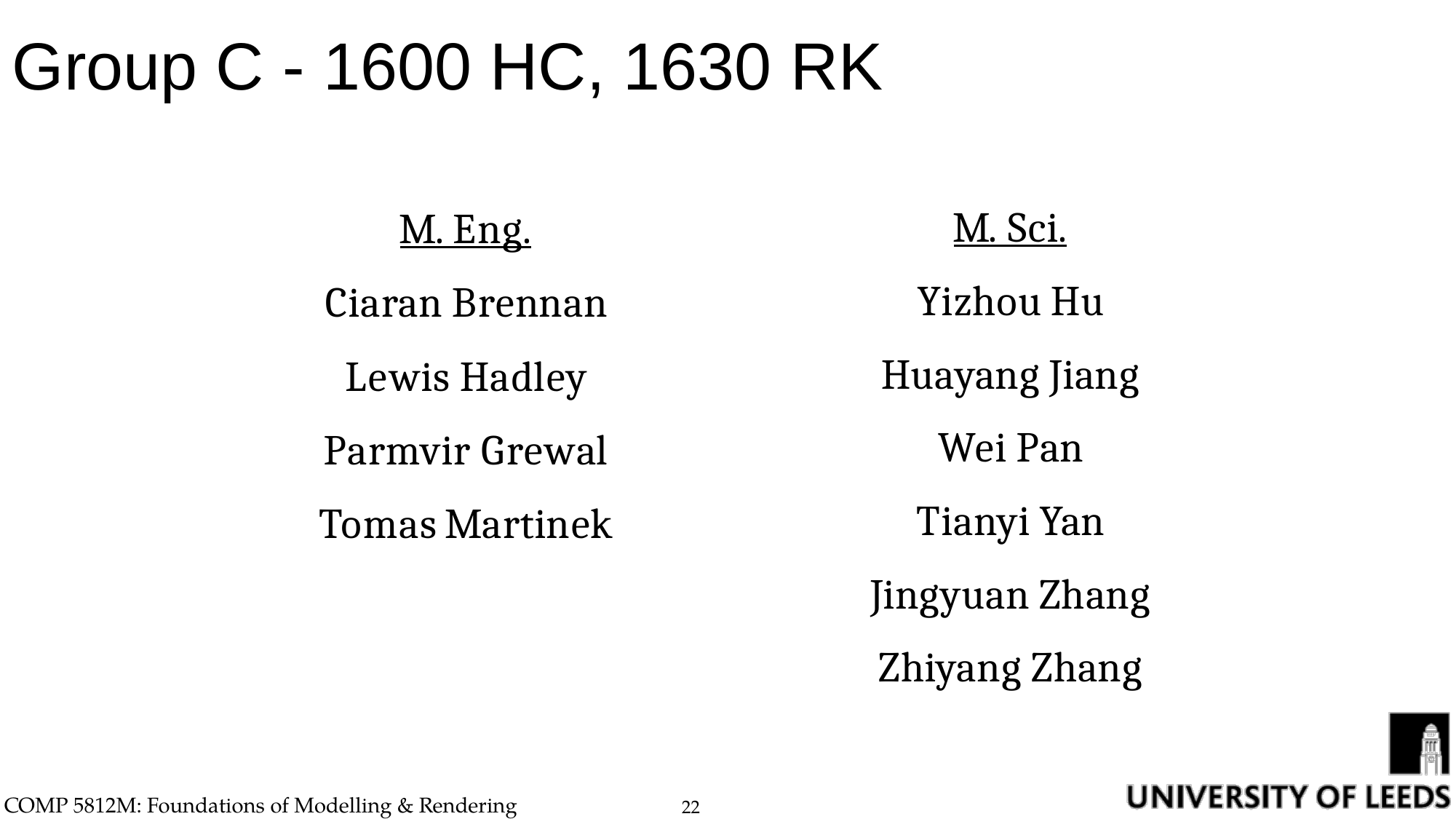

# Group C - 1600 HC, 1630 RK
M. Sci.
Yizhou Hu
Huayang Jiang
Wei Pan
Tianyi Yan
Jingyuan Zhang
Zhiyang Zhang
M. Eng.
Ciaran Brennan
Lewis Hadley
Parmvir Grewal
Tomas Martinek